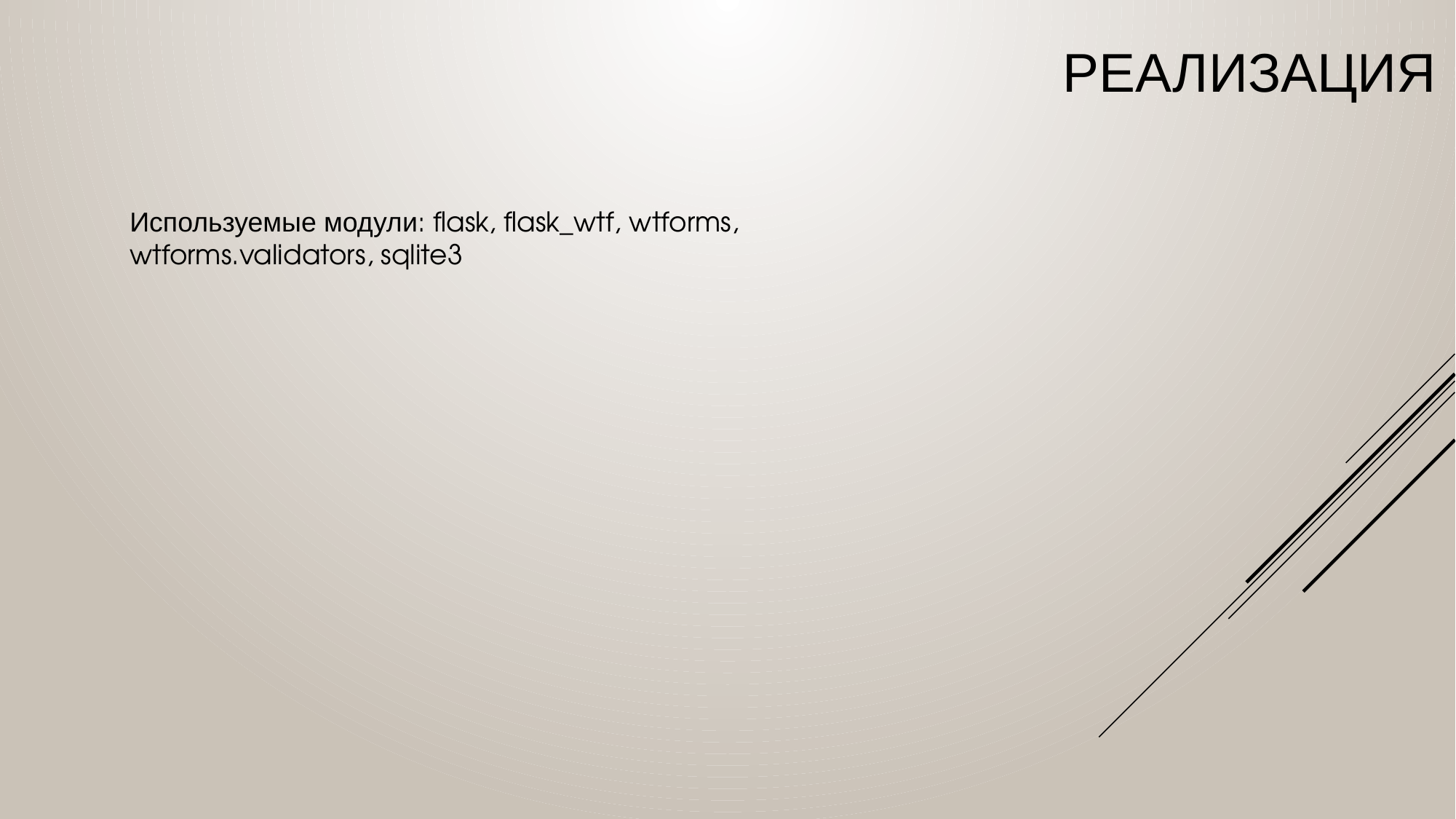

Реализация
Используемые модули: flask, flask_wtf, wtforms, wtforms.validators, sqlite3